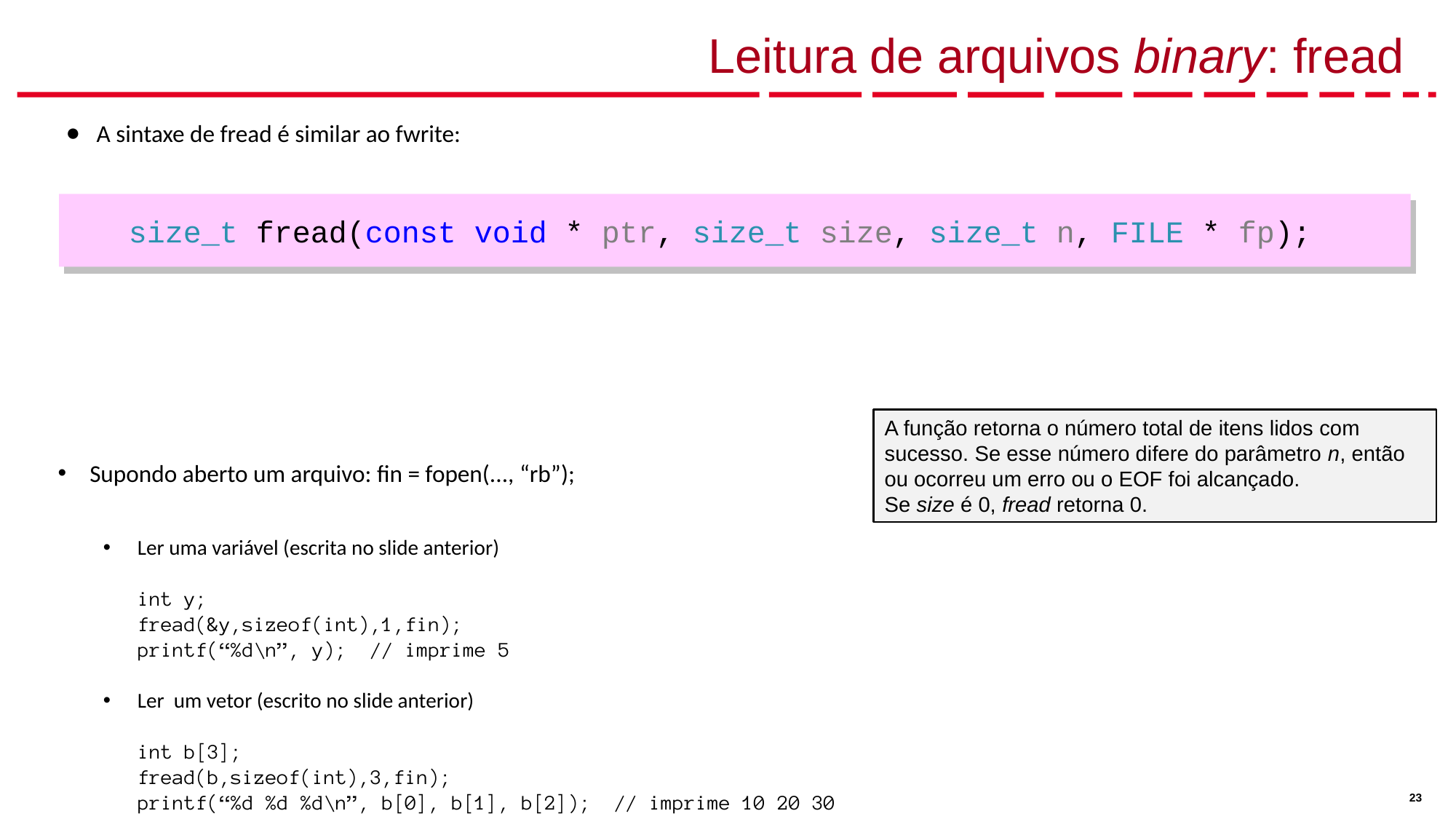

# Leitura de arquivos binary: fread
A sintaxe de fread é similar ao fwrite:

Supondo aberto um arquivo: fin = fopen(..., “rb”);

Ler uma variável (escrita no slide anterior)

int y;
fread(&y,sizeof(int),1,fin);
printf(“%d\n”, y);  // imprime 5

Ler  um vetor (escrito no slide anterior)

int b[3];
fread(b,sizeof(int),3,fin);
printf(“%d %d %d\n”, b[0], b[1], b[2]);  // imprime 10 20 30

size_t fread(const void * ptr, size_t size, size_t n, FILE * fp);
A função retorna o número total de itens lidos com sucesso. Se esse número difere do parâmetro n, então ou ocorreu um erro ou o EOF foi alcançado.
Se size é 0, fread retorna 0.